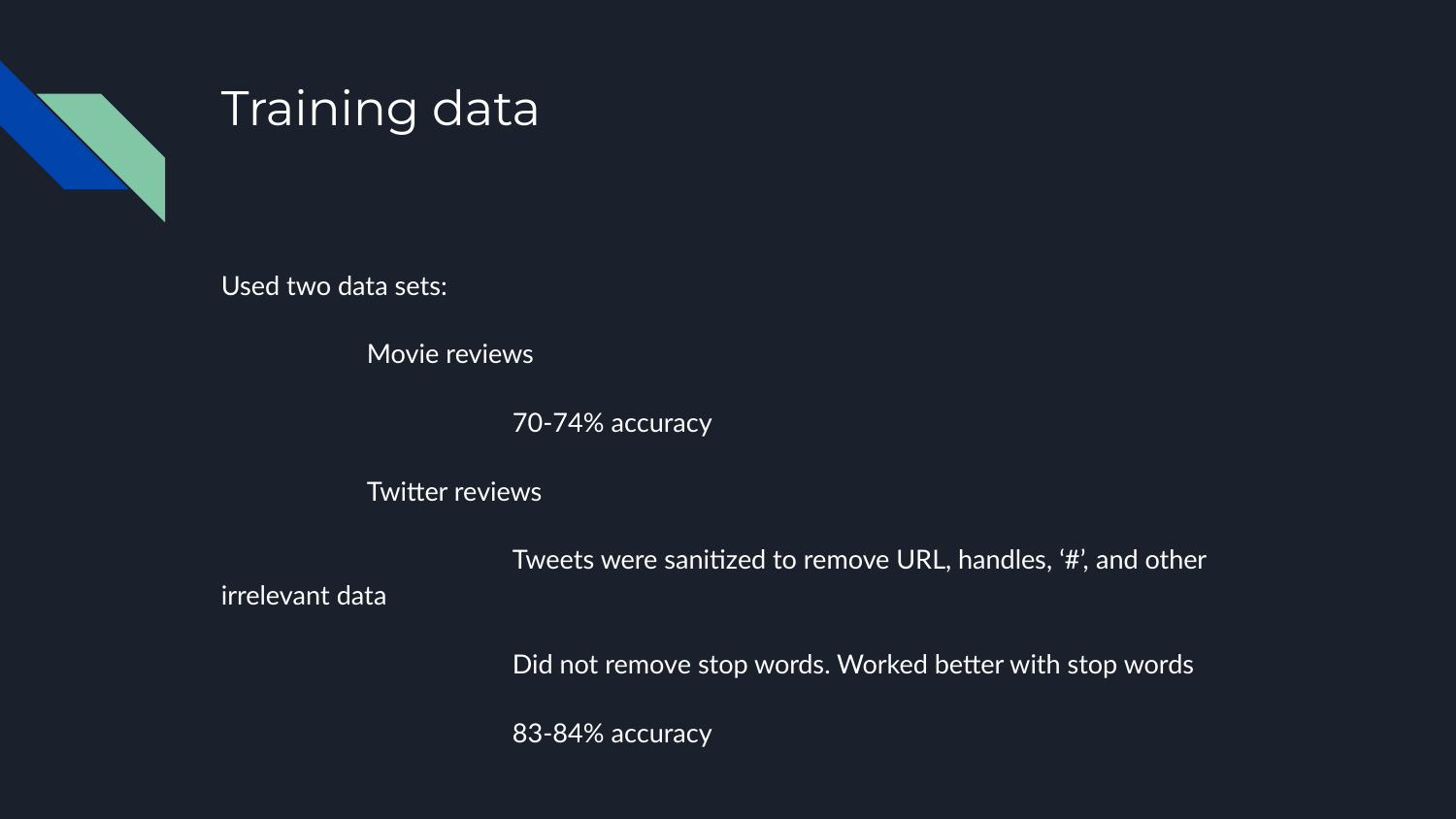

# Training data
Used two data sets:
	Movie reviews
		70-74% accuracy
	Twitter reviews
		Tweets were sanitized to remove URL, handles, ‘#’, and other irrelevant data
		Did not remove stop words. Worked better with stop words
		83-84% accuracy